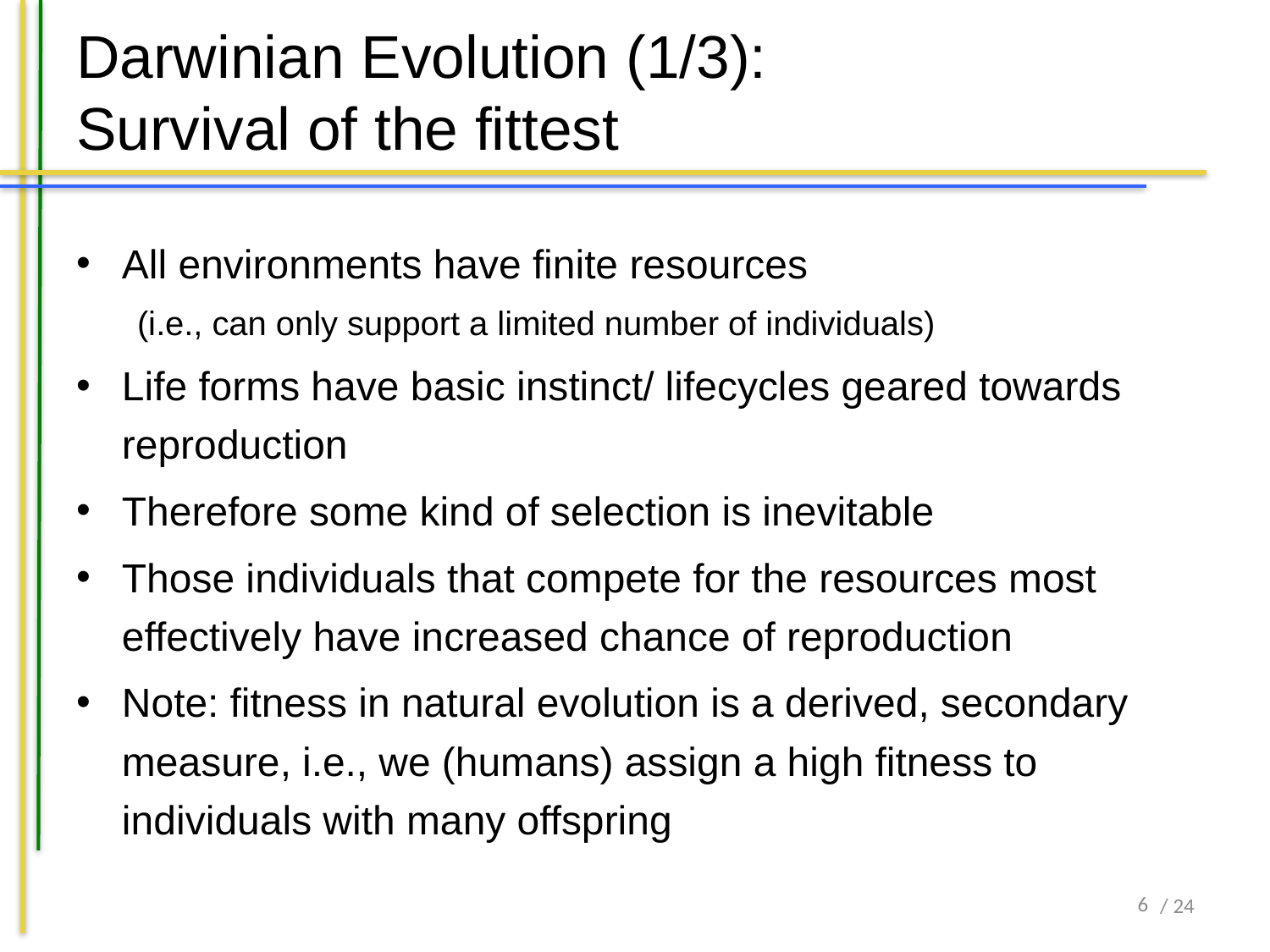

# Darwinian Evolution (1/3): Survival of the fittest
All environments have finite resources
(i.e., can only support a limited number of individuals)
Life forms have basic instinct/ lifecycles geared towards reproduction
Therefore some kind of selection is inevitable
Those individuals that compete for the resources most effectively have increased chance of reproduction
Note: fitness in natural evolution is a derived, secondary measure, i.e., we (humans) assign a high fitness to individuals with many offspring
6